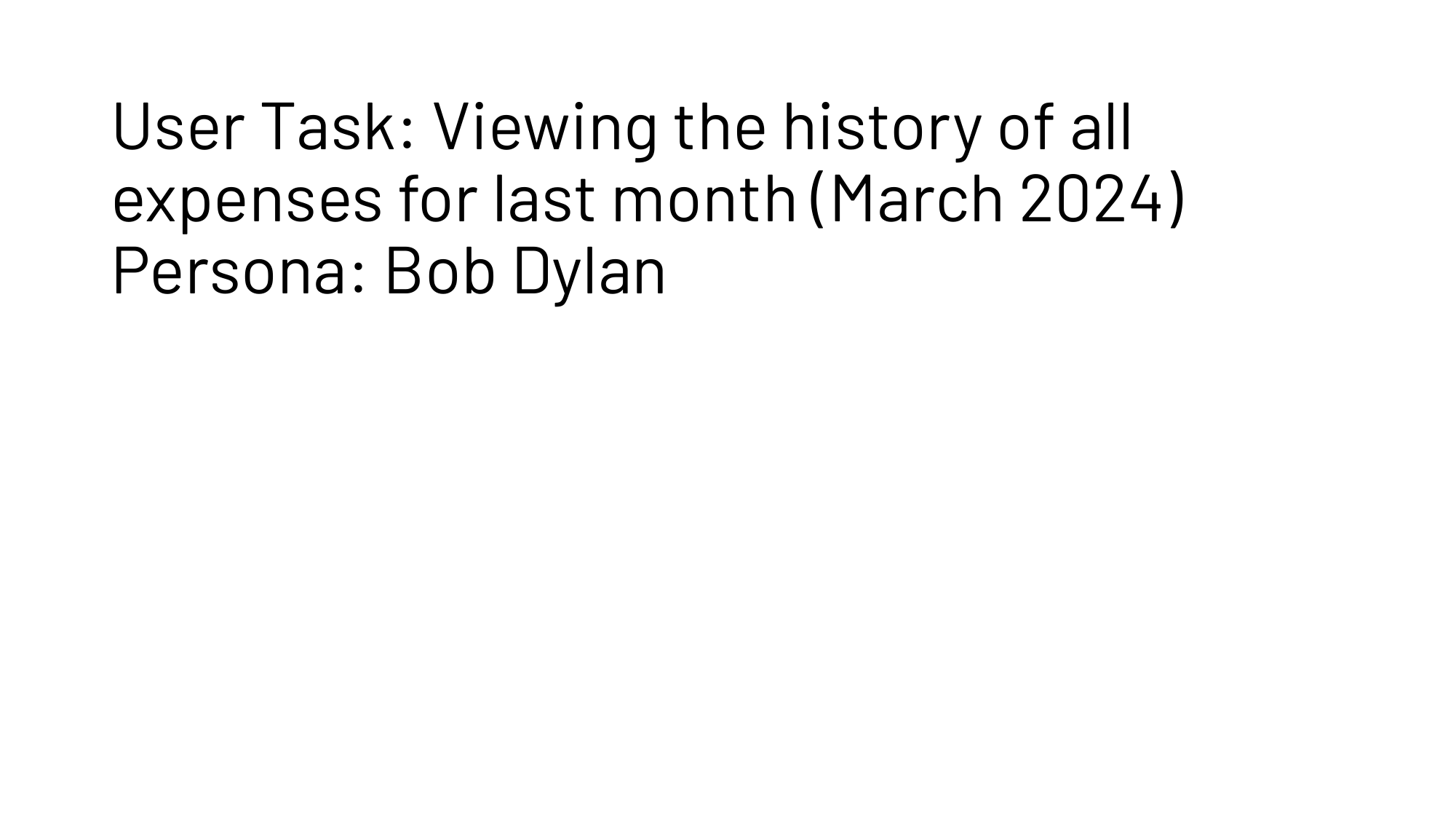

# User Task: Viewing the history of all expenses for last month (March 2024) Persona: Bob Dylan